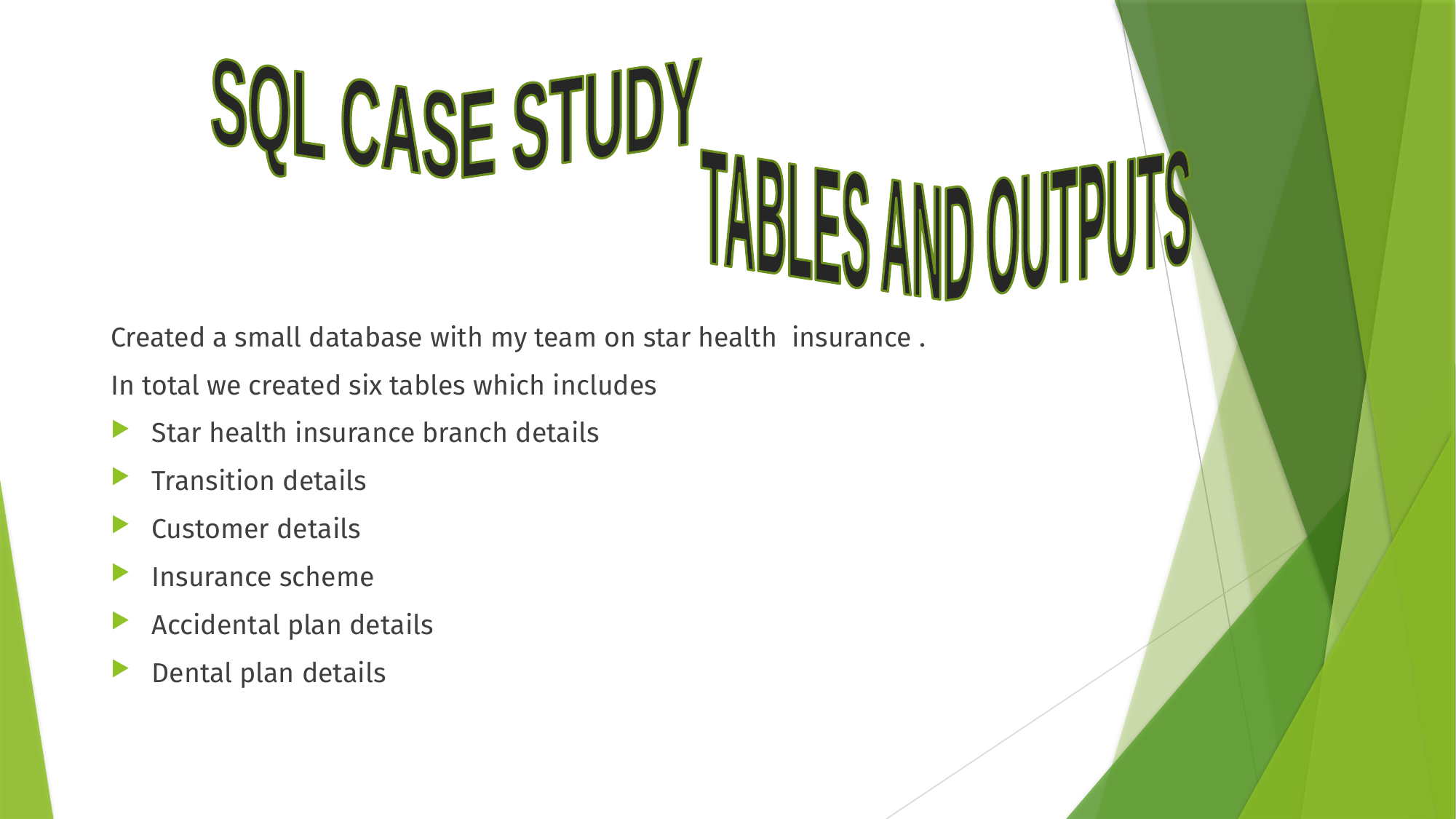

SQL CASE STUDY
#
TABLES AND OUTPUTS

Created a small database with my team on star health  insurance .
In total we created six tables which includes
Star health insurance branch details
Transition details
Customer details
Insurance scheme
Accidental plan details
Dental plan details